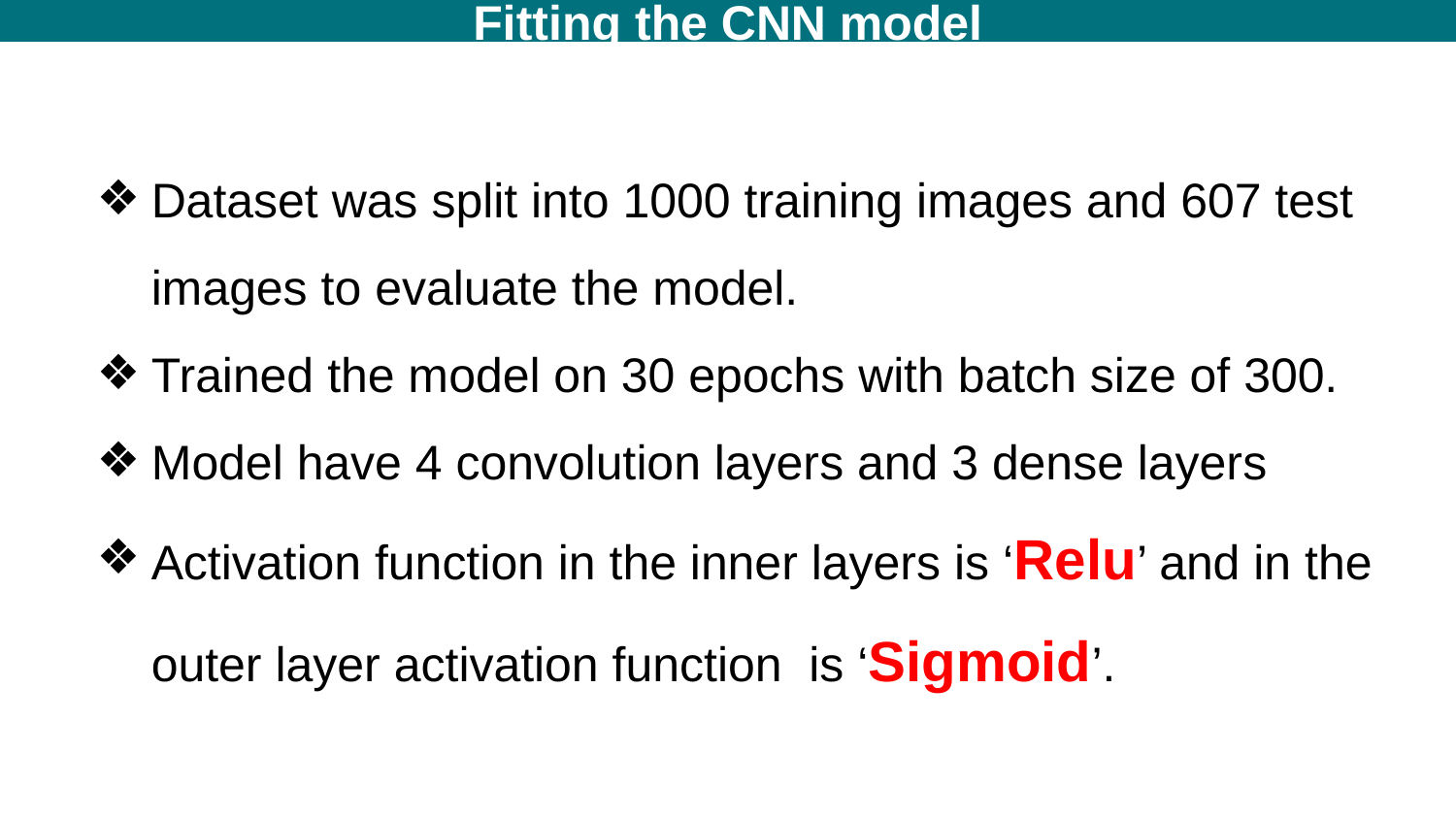

Fitting the CNN model
Dataset was split into 1000 training images and 607 test images to evaluate the model.
Trained the model on 30 epochs with batch size of 300.
Model have 4 convolution layers and 3 dense layers
Activation function in the inner layers is ‘Relu’ and in the outer layer activation function  is ‘Sigmoid’.